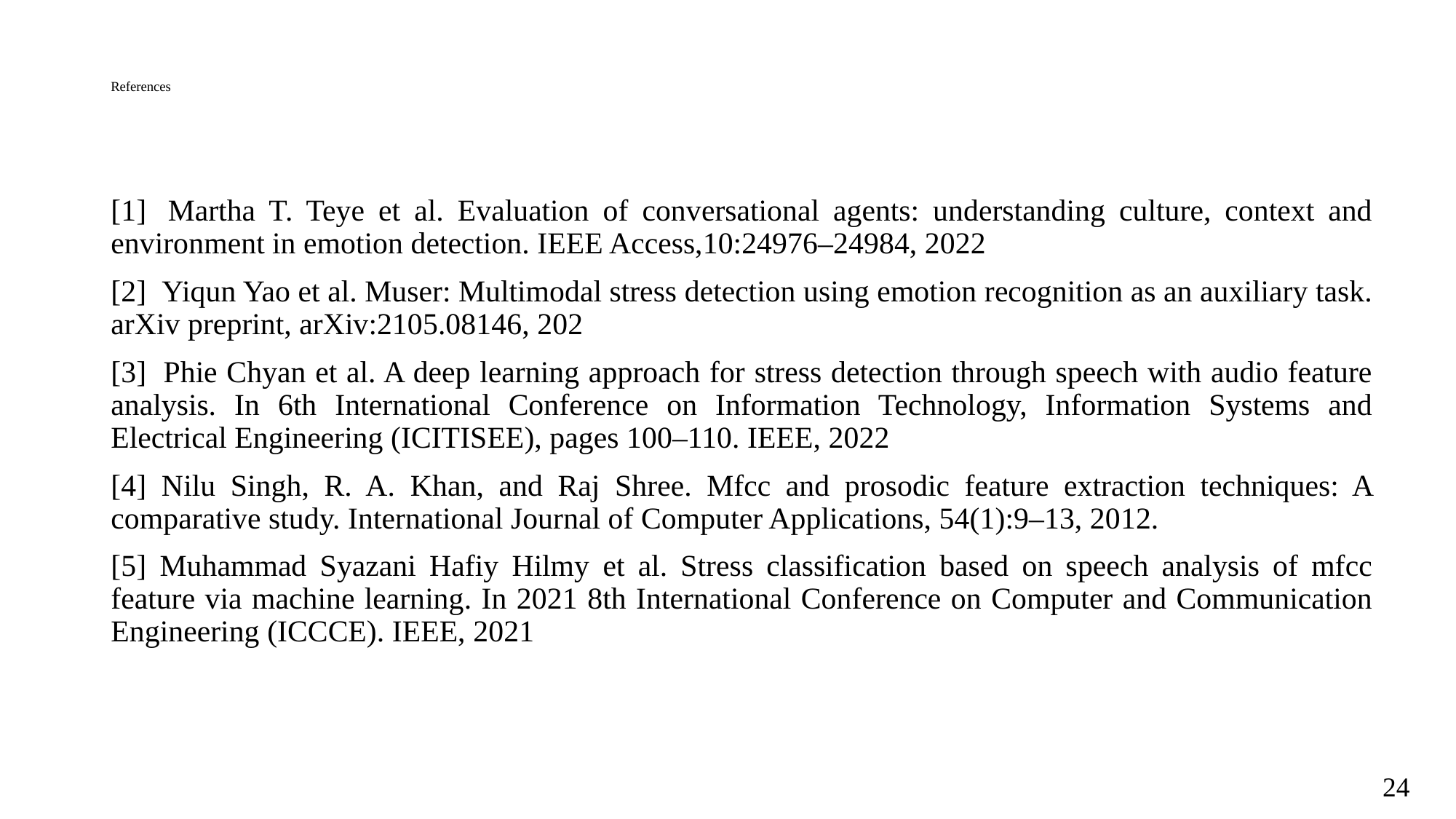

# References
[1]  Martha T. Teye et al. Evaluation of conversational agents: understanding culture, context and environment in emotion detection. IEEE Access,10:24976–24984, 2022
[2]  Yiqun Yao et al. Muser: Multimodal stress detection using emotion recognition as an auxiliary task. arXiv preprint, arXiv:2105.08146, 202
[3]  Phie Chyan et al. A deep learning approach for stress detection through speech with audio feature analysis. In 6th International Conference on Information Technology, Information Systems and Electrical Engineering (ICITISEE), pages 100–110. IEEE, 2022
[4] Nilu Singh, R. A. Khan, and Raj Shree. Mfcc and prosodic feature extraction techniques: A comparative study. International Journal of Computer Applications, 54(1):9–13, 2012.
[5] Muhammad Syazani Hafiy Hilmy et al. Stress classification based on speech analysis of mfcc feature via machine learning. In 2021 8th International Conference on Computer and Communication Engineering (ICCCE). IEEE, 2021

    24